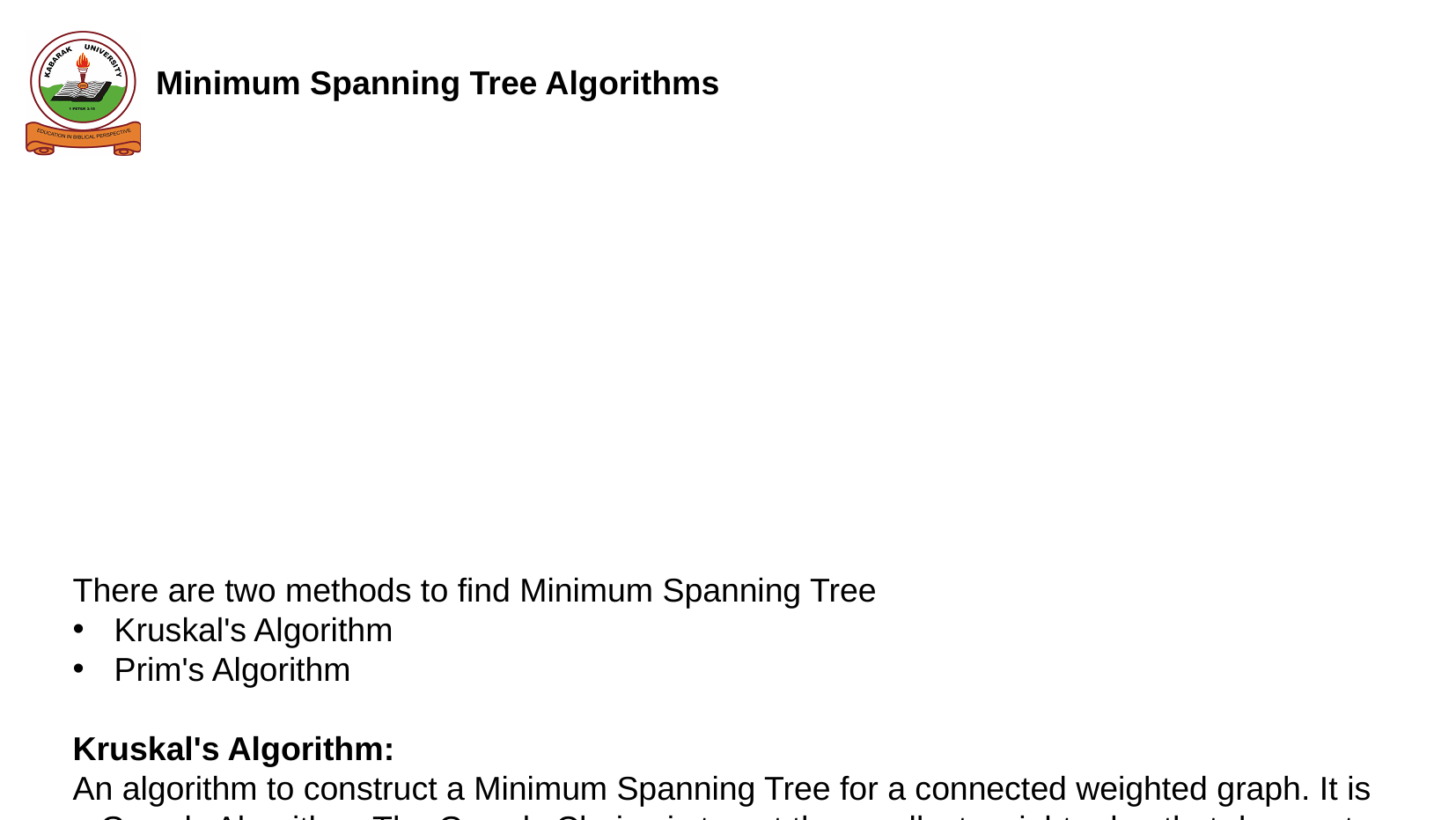

# Minimum Spanning Tree Algorithms

There are two methods to find Minimum Spanning Tree
Kruskal's Algorithm
Prim's Algorithm

Kruskal's Algorithm:
An algorithm to construct a Minimum Spanning Tree for a connected weighted graph. It is a Greedy Algorithm. The Greedy Choice is to put the smallest weight edge that does not because a cycle in the MST constructed so far.